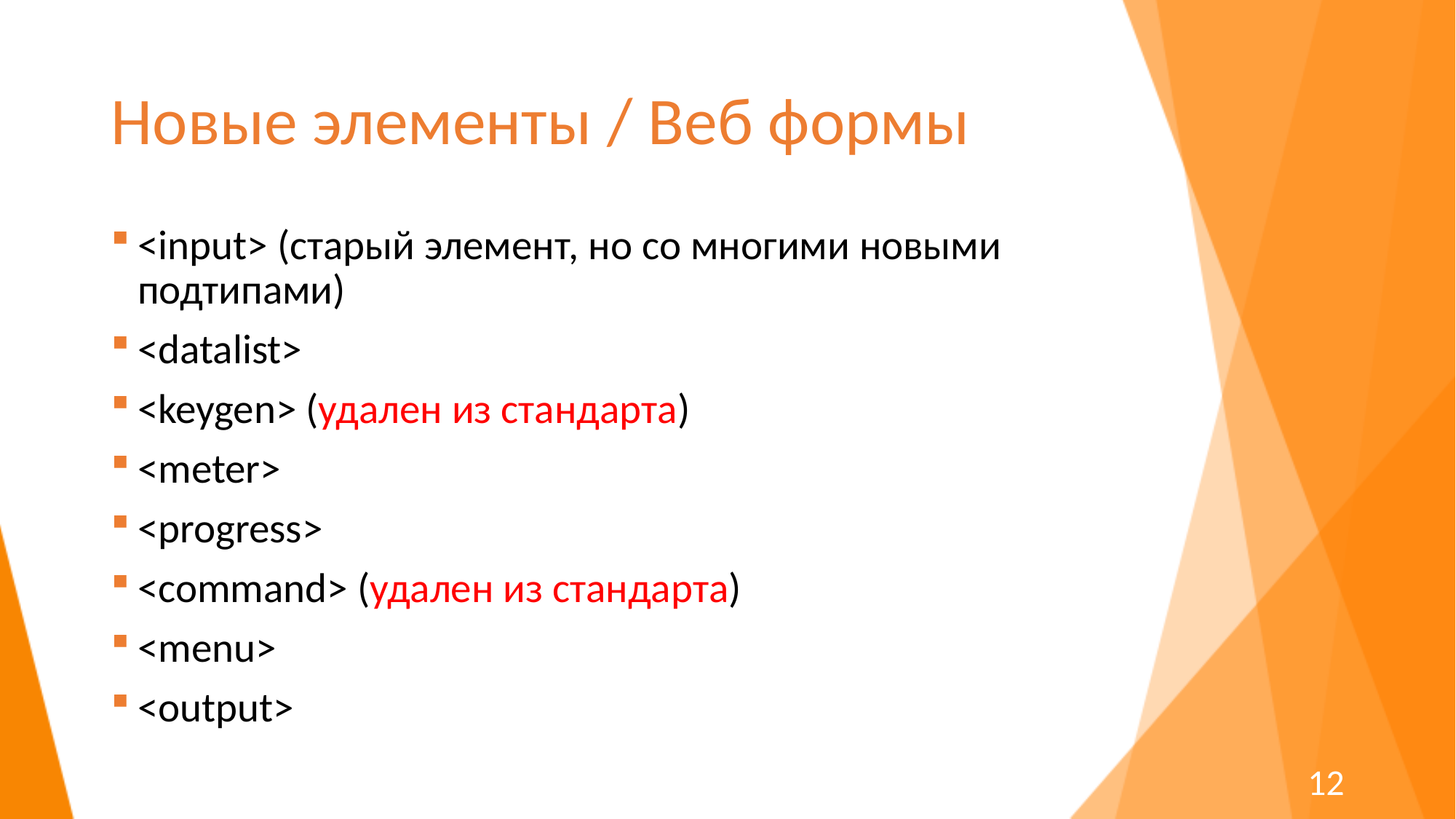

# Новые элементы / Веб формы
<input> (старый элемент, но со многими новыми подтипами)
<datalist>
<keygen> (удален из стандарта)
<meter>
<progress>
<command> (удален из стандарта)
<menu>
<output>
12